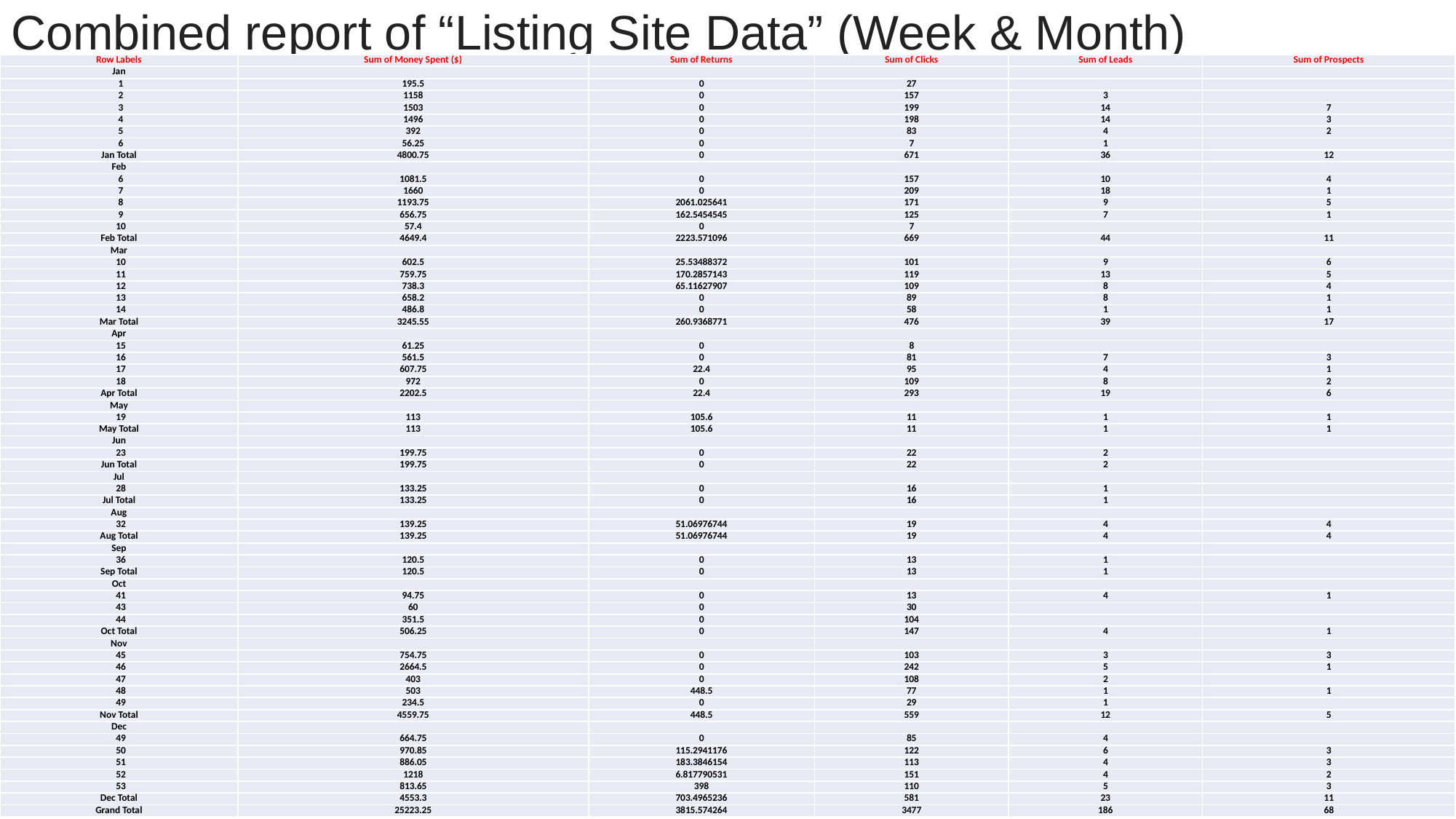

# Combined report of “Listing Site Data” (Week & Month)
| Row Labels | Sum of Money Spent ($) | Sum of Returns | Sum of Clicks | Sum of Leads | Sum of Prospects |
| --- | --- | --- | --- | --- | --- |
| Jan |  |  |  |  |  |
| 1 | 195.5 | 0 | 27 |  |  |
| 2 | 1158 | 0 | 157 | 3 |  |
| 3 | 1503 | 0 | 199 | 14 | 7 |
| 4 | 1496 | 0 | 198 | 14 | 3 |
| 5 | 392 | 0 | 83 | 4 | 2 |
| 6 | 56.25 | 0 | 7 | 1 |  |
| Jan Total | 4800.75 | 0 | 671 | 36 | 12 |
| Feb |  |  |  |  |  |
| 6 | 1081.5 | 0 | 157 | 10 | 4 |
| 7 | 1660 | 0 | 209 | 18 | 1 |
| 8 | 1193.75 | 2061.025641 | 171 | 9 | 5 |
| 9 | 656.75 | 162.5454545 | 125 | 7 | 1 |
| 10 | 57.4 | 0 | 7 |  |  |
| Feb Total | 4649.4 | 2223.571096 | 669 | 44 | 11 |
| Mar |  |  |  |  |  |
| 10 | 602.5 | 25.53488372 | 101 | 9 | 6 |
| 11 | 759.75 | 170.2857143 | 119 | 13 | 5 |
| 12 | 738.3 | 65.11627907 | 109 | 8 | 4 |
| 13 | 658.2 | 0 | 89 | 8 | 1 |
| 14 | 486.8 | 0 | 58 | 1 | 1 |
| Mar Total | 3245.55 | 260.9368771 | 476 | 39 | 17 |
| Apr |  |  |  |  |  |
| 15 | 61.25 | 0 | 8 |  |  |
| 16 | 561.5 | 0 | 81 | 7 | 3 |
| 17 | 607.75 | 22.4 | 95 | 4 | 1 |
| 18 | 972 | 0 | 109 | 8 | 2 |
| Apr Total | 2202.5 | 22.4 | 293 | 19 | 6 |
| May |  |  |  |  |  |
| 19 | 113 | 105.6 | 11 | 1 | 1 |
| May Total | 113 | 105.6 | 11 | 1 | 1 |
| Jun |  |  |  |  |  |
| 23 | 199.75 | 0 | 22 | 2 |  |
| Jun Total | 199.75 | 0 | 22 | 2 |  |
| Jul |  |  |  |  |  |
| 28 | 133.25 | 0 | 16 | 1 |  |
| Jul Total | 133.25 | 0 | 16 | 1 |  |
| Aug |  |  |  |  |  |
| 32 | 139.25 | 51.06976744 | 19 | 4 | 4 |
| Aug Total | 139.25 | 51.06976744 | 19 | 4 | 4 |
| Sep |  |  |  |  |  |
| 36 | 120.5 | 0 | 13 | 1 |  |
| Sep Total | 120.5 | 0 | 13 | 1 |  |
| Oct |  |  |  |  |  |
| 41 | 94.75 | 0 | 13 | 4 | 1 |
| 43 | 60 | 0 | 30 |  |  |
| 44 | 351.5 | 0 | 104 |  |  |
| Oct Total | 506.25 | 0 | 147 | 4 | 1 |
| Nov |  |  |  |  |  |
| 45 | 754.75 | 0 | 103 | 3 | 3 |
| 46 | 2664.5 | 0 | 242 | 5 | 1 |
| 47 | 403 | 0 | 108 | 2 |  |
| 48 | 503 | 448.5 | 77 | 1 | 1 |
| 49 | 234.5 | 0 | 29 | 1 |  |
| Nov Total | 4559.75 | 448.5 | 559 | 12 | 5 |
| Dec |  |  |  |  |  |
| 49 | 664.75 | 0 | 85 | 4 |  |
| 50 | 970.85 | 115.2941176 | 122 | 6 | 3 |
| 51 | 886.05 | 183.3846154 | 113 | 4 | 3 |
| 52 | 1218 | 6.817790531 | 151 | 4 | 2 |
| 53 | 813.65 | 398 | 110 | 5 | 3 |
| Dec Total | 4553.3 | 703.4965236 | 581 | 23 | 11 |
| Grand Total | 25223.25 | 3815.574264 | 3477 | 186 | 68 |